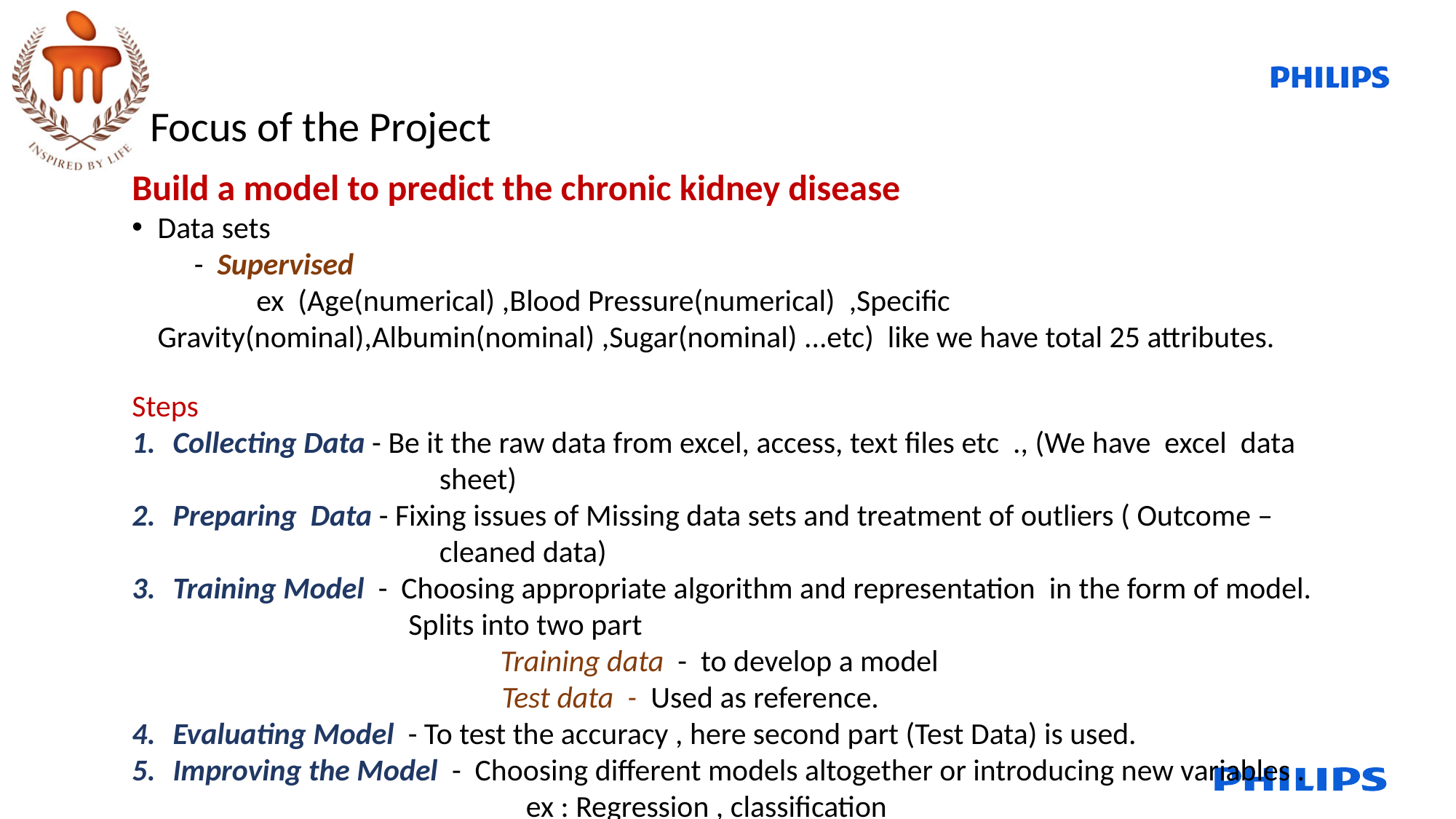

Focus of the Project
Build a model to predict the chronic kidney disease
Data sets
         -  Supervised
                  ex  (Age(numerical) ,Blood Pressure(numerical)  ,Specific Gravity(nominal),Albumin(nominal) ,Sugar(nominal) ...etc)  like we have total 25 attributes.

Steps
Collecting Data - Be it the raw data from excel, access, text files etc  ., (We have  excel  data 		       sheet)
Preparing  Data - Fixing issues of Missing data sets and treatment of outliers ( Outcome –      		       cleaned data)
Training Model  -  Choosing appropriate algorithm and representation  in the form of model.
                                        Splits into two part
				Training data  -  to develop a model
         		                Test data  -  Used as reference.
Evaluating Model  - To test the accuracy , here second part (Test Data) is used.
Improving the Model  -  Choosing different models altogether or introducing new variables .
                                                         ex : Regression , classification